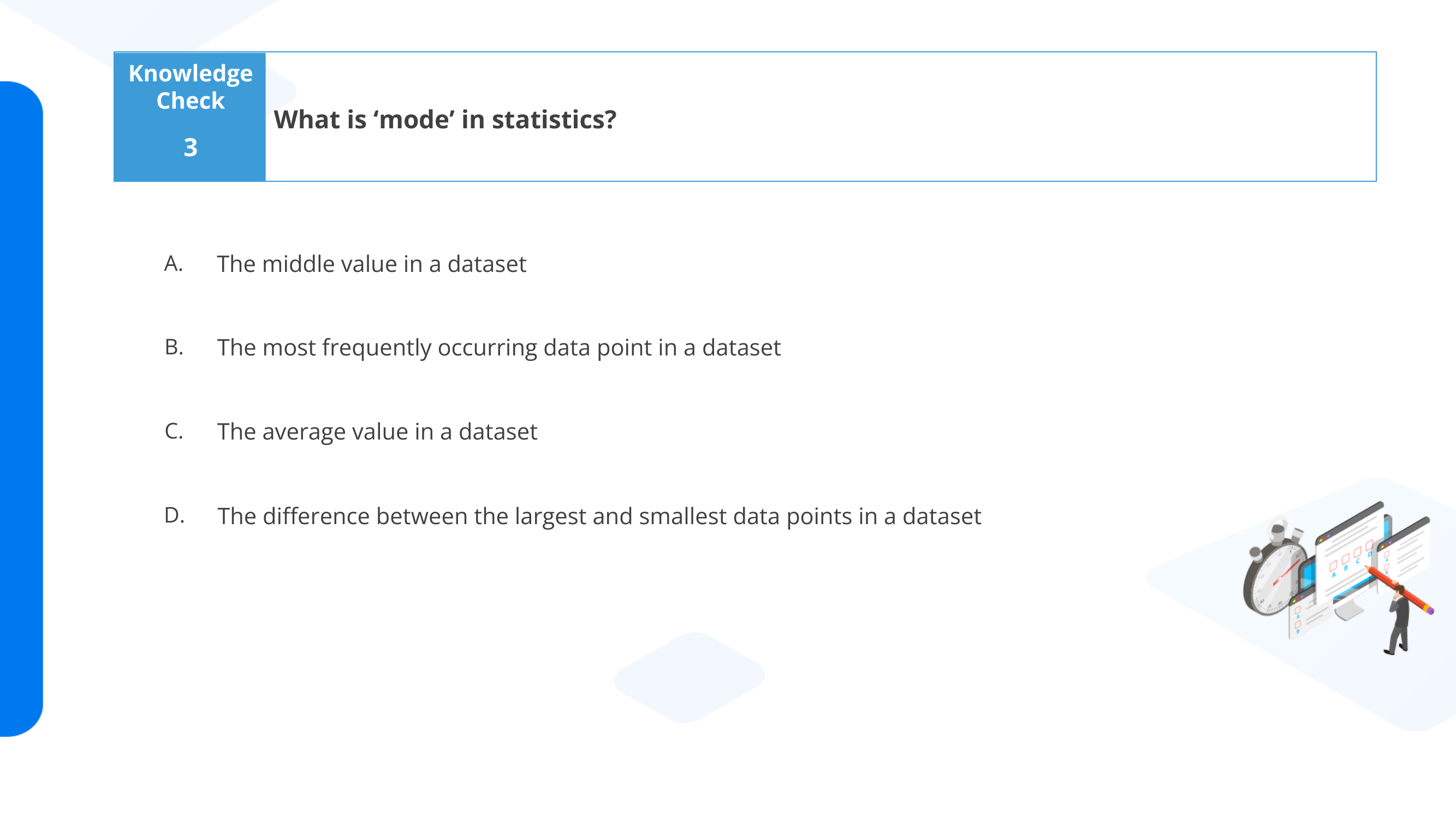

What is ‘mode’ in statistics?
3
The middle value in a dataset
The most frequently occurring data point in a dataset
The average value in a dataset
The difference between the largest and smallest data points in a dataset